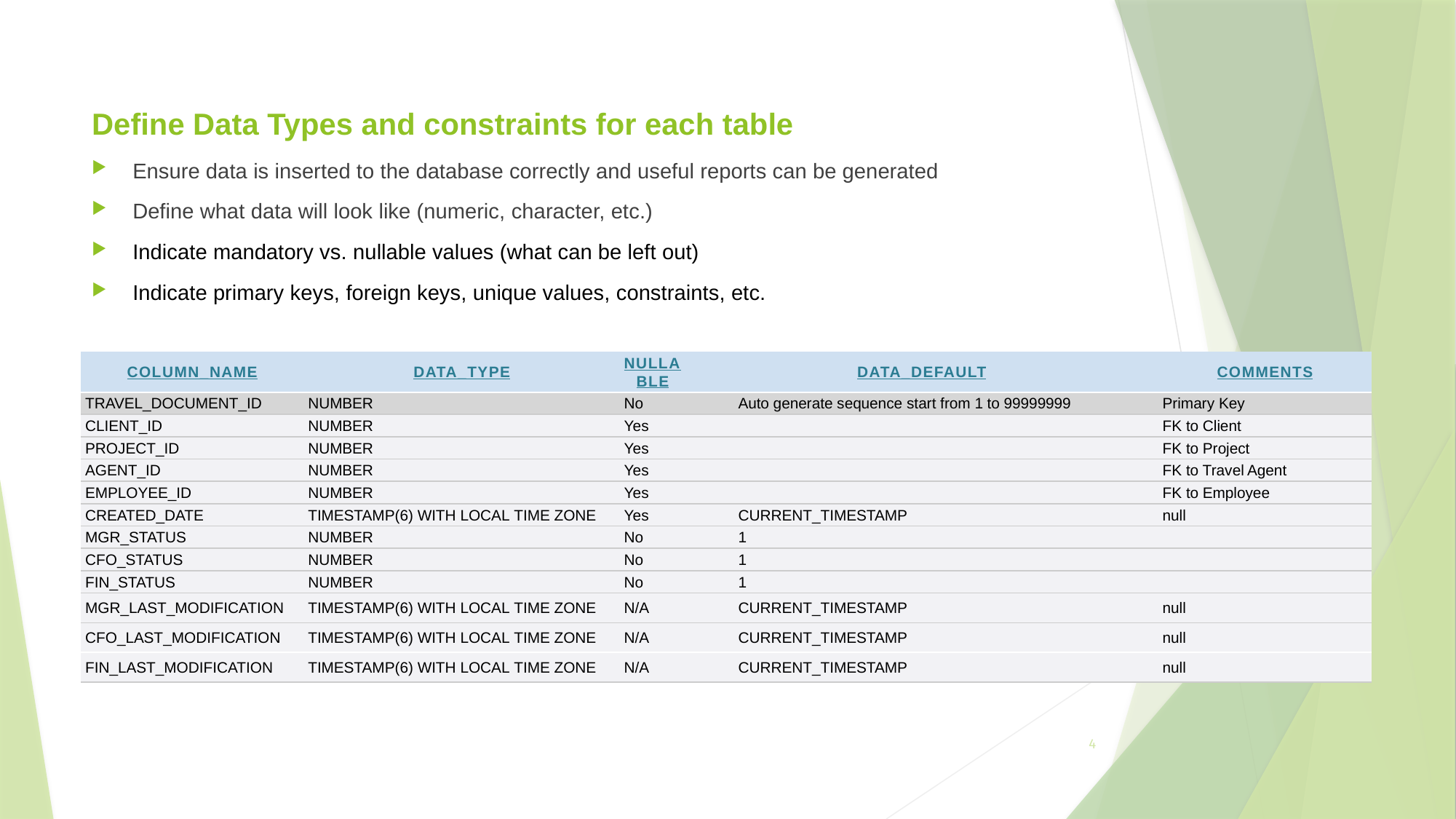

# Define Data Types and constraints for each table
Ensure data is inserted to the database correctly and useful reports can be generated
Define what data will look like (numeric, character, etc.)
Indicate mandatory vs. nullable values (what can be left out)
Indicate primary keys, foreign keys, unique values, constraints, etc.

| COLUMN\_NAME | DATA\_TYPE | NULLABLE | DATA\_DEFAULT |  | COMMENTS |
| --- | --- | --- | --- | --- | --- |
| TRAVEL\_DOCUMENT\_ID | NUMBER | No |  | Auto generate sequence start from 1 to 99999999 | Primary Key |
| CLIENT\_ID | NUMBER | Yes |  |  | FK to Client |
| PROJECT\_ID | NUMBER | Yes |  |  | FK to Project |
| AGENT\_ID | NUMBER | Yes |  |  | FK to Travel Agent |
| EMPLOYEE\_ID | NUMBER | Yes |  |  | FK to Employee |
| CREATED\_DATE | TIMESTAMP(6) WITH LOCAL TIME ZONE | Yes |  | CURRENT\_TIMESTAMP | null |
| MGR\_STATUS | NUMBER | No |  | 1 |  |
| CFO\_STATUS | NUMBER | No |  | 1 |  |
| FIN\_STATUS | NUMBER | No |  | 1 |  |
| MGR\_LAST\_MODIFICATION | TIMESTAMP(6) WITH LOCAL TIME ZONE | N/A |  | CURRENT\_TIMESTAMP | null |
| CFO\_LAST\_MODIFICATION | TIMESTAMP(6) WITH LOCAL TIME ZONE | N/A |  | CURRENT\_TIMESTAMP | null |
| FIN\_LAST\_MODIFICATION | TIMESTAMP(6) WITH LOCAL TIME ZONE | N/A |  | CURRENT\_TIMESTAMP | null |
4